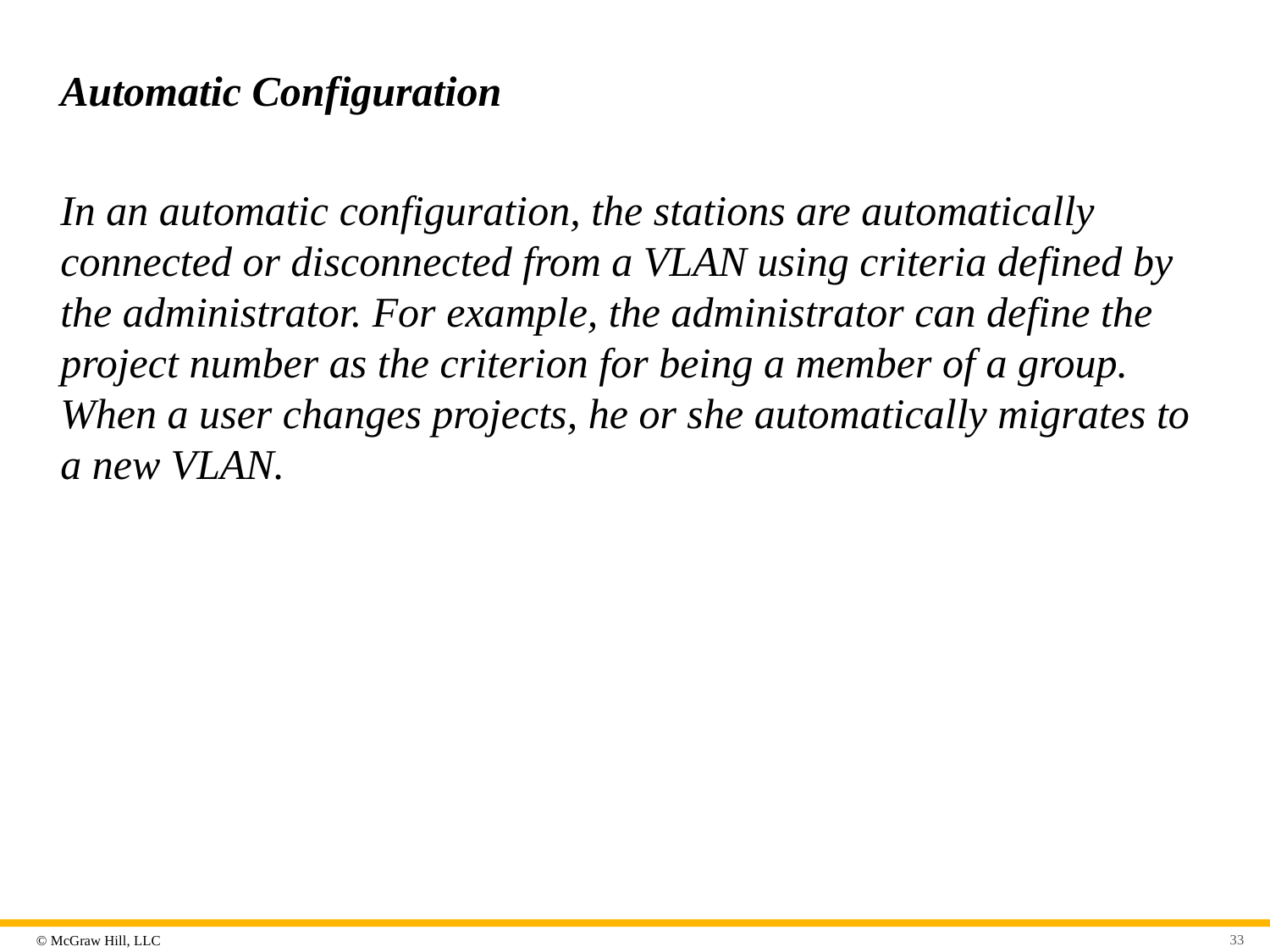

# Automatic Configuration
In an automatic configuration, the stations are automatically connected or disconnected from a VLAN using criteria defined by the administrator. For example, the administrator can define the project number as the criterion for being a member of a group. When a user changes projects, he or she automatically migrates to a new VLAN.
33